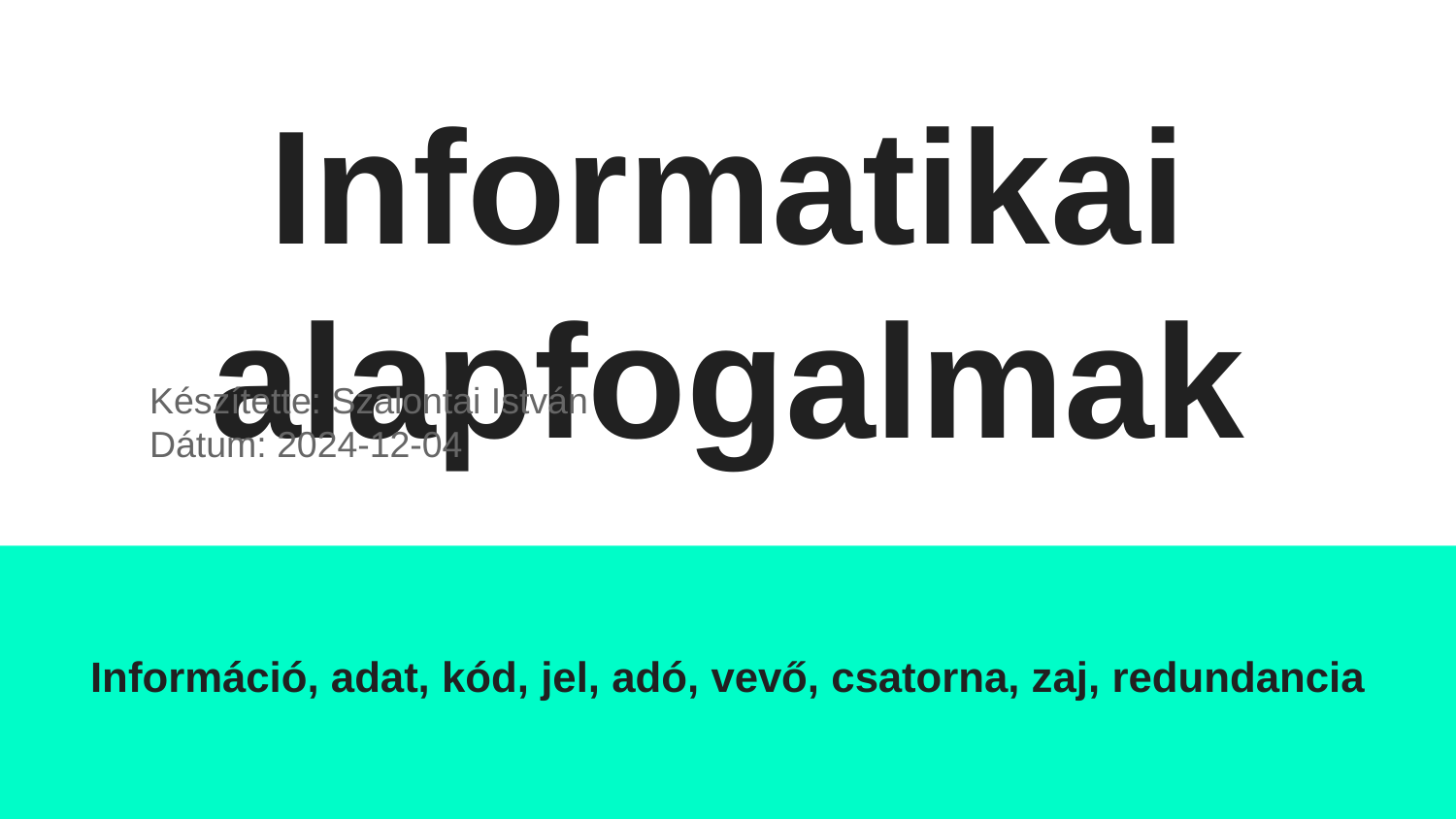

# Informatikai alapfogalmak
Készítette: Szalontai István
Dátum: 2024-12-04
Információ, adat, kód, jel, adó, vevő, csatorna, zaj, redundancia